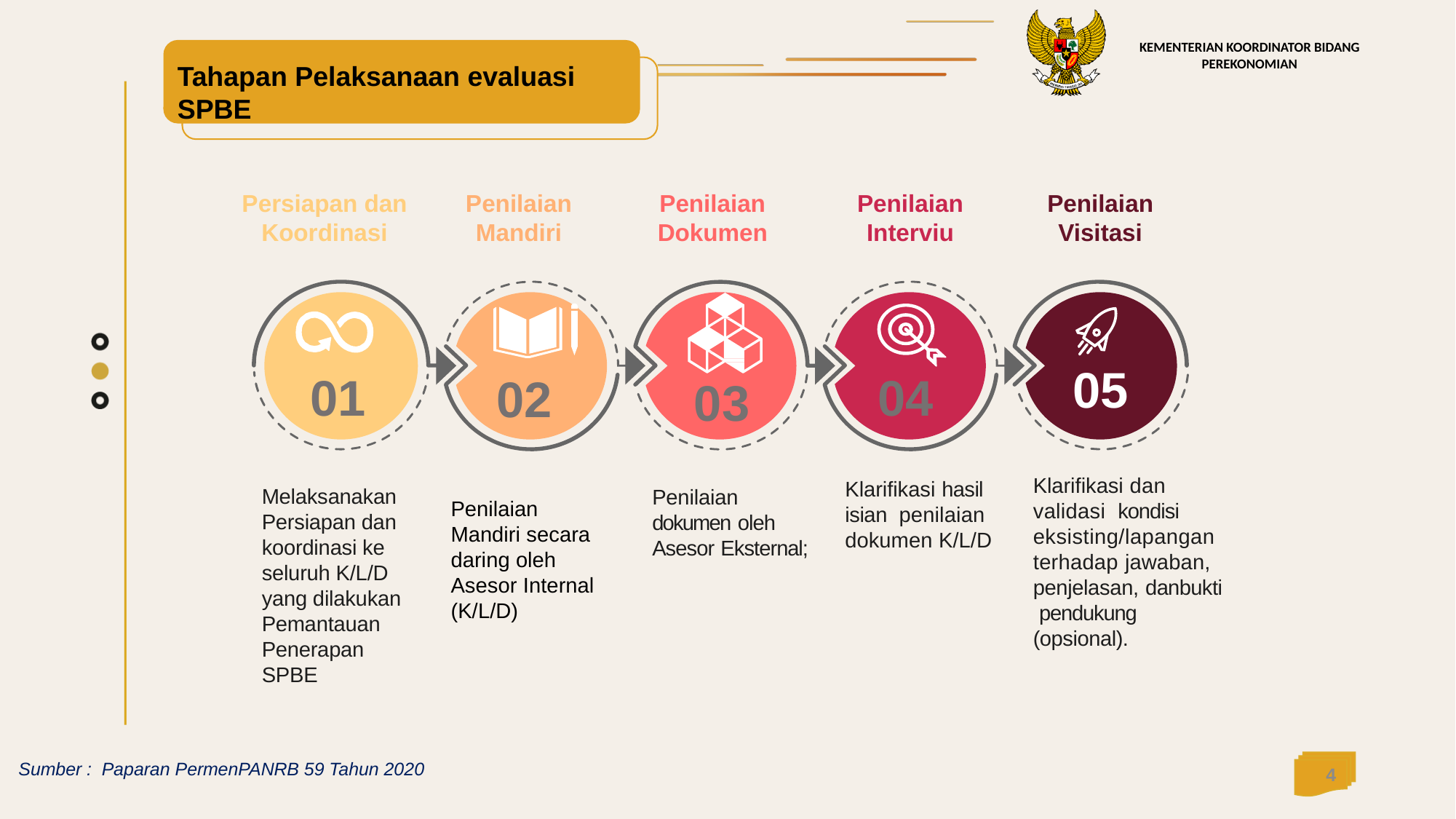

Tahapan Pelaksanaan evaluasi SPBE
Persiapan dan Koordinasi
Penilaian Mandiri
Penilaian Dokumen
Penilaian Interviu
Penilaian Visitasi

05
01
04
02
03

Klarifikasi hasil isian  penilaian  dokumen K/L/D
Penilaian dokumen oleh  Asesor Eksternal;
Melaksanakan Persiapan dan koordinasi ke seluruh K/L/D yang dilakukan Pemantauan Penerapan SPBE
Penilaian Mandiri secara daring oleh Asesor Internal (K/L/D)
Klarifikasi dan validasi  kondisi  eksisting/lapangan  terhadap jawaban,  penjelasan, danbukti  pendukung (opsional).
4
Sumber :  Paparan PermenPANRB 59 Tahun 2020